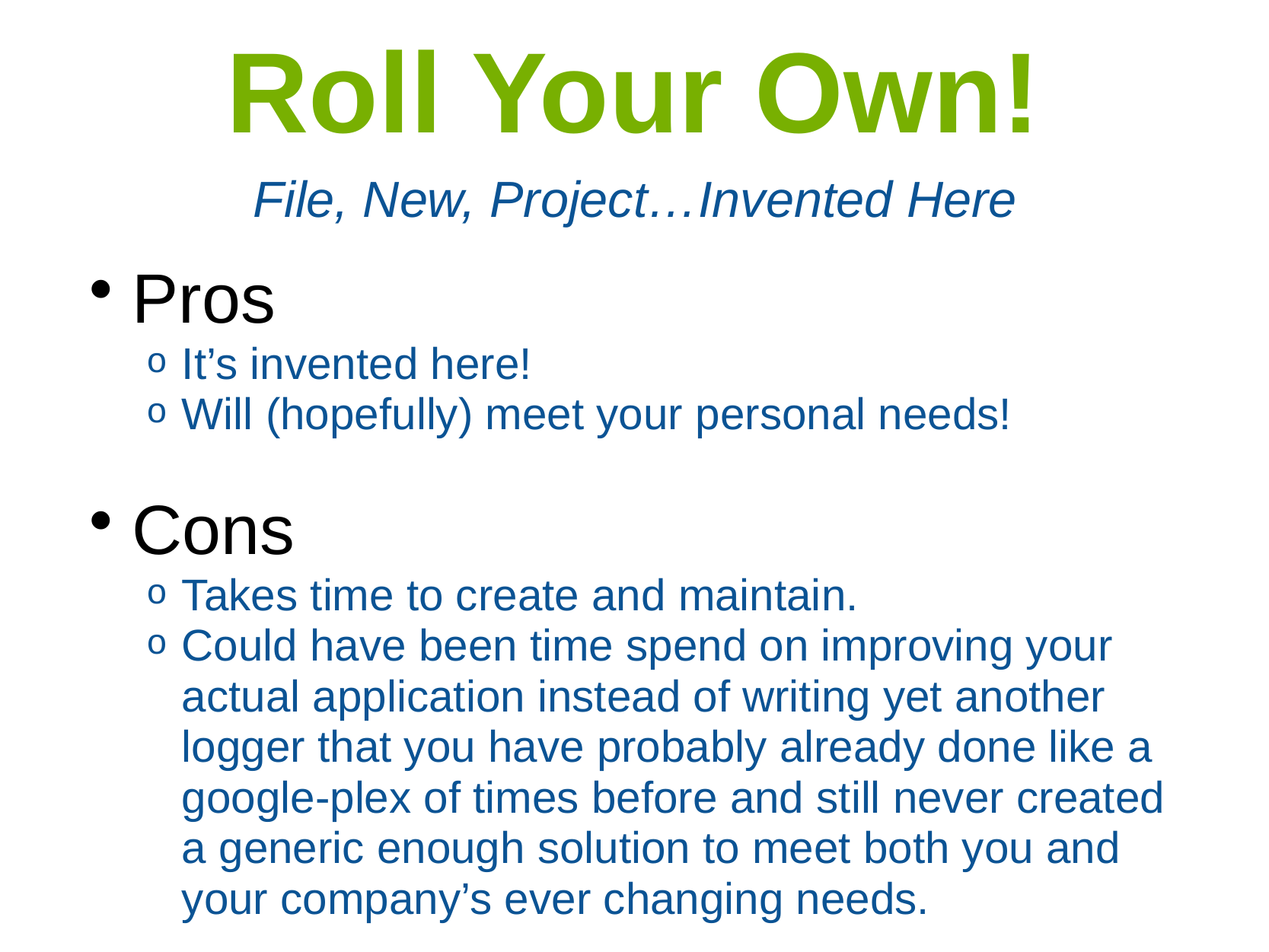

Roll Your Own!
File, New, Project…Invented Here
Pros
It’s invented here!
Will (hopefully) meet your personal needs!

Cons
Takes time to create and maintain.
Could have been time spend on improving your actual application instead of writing yet another logger that you have probably already done like a google-plex of times before and still never created a generic enough solution to meet both you and your company’s ever changing needs.